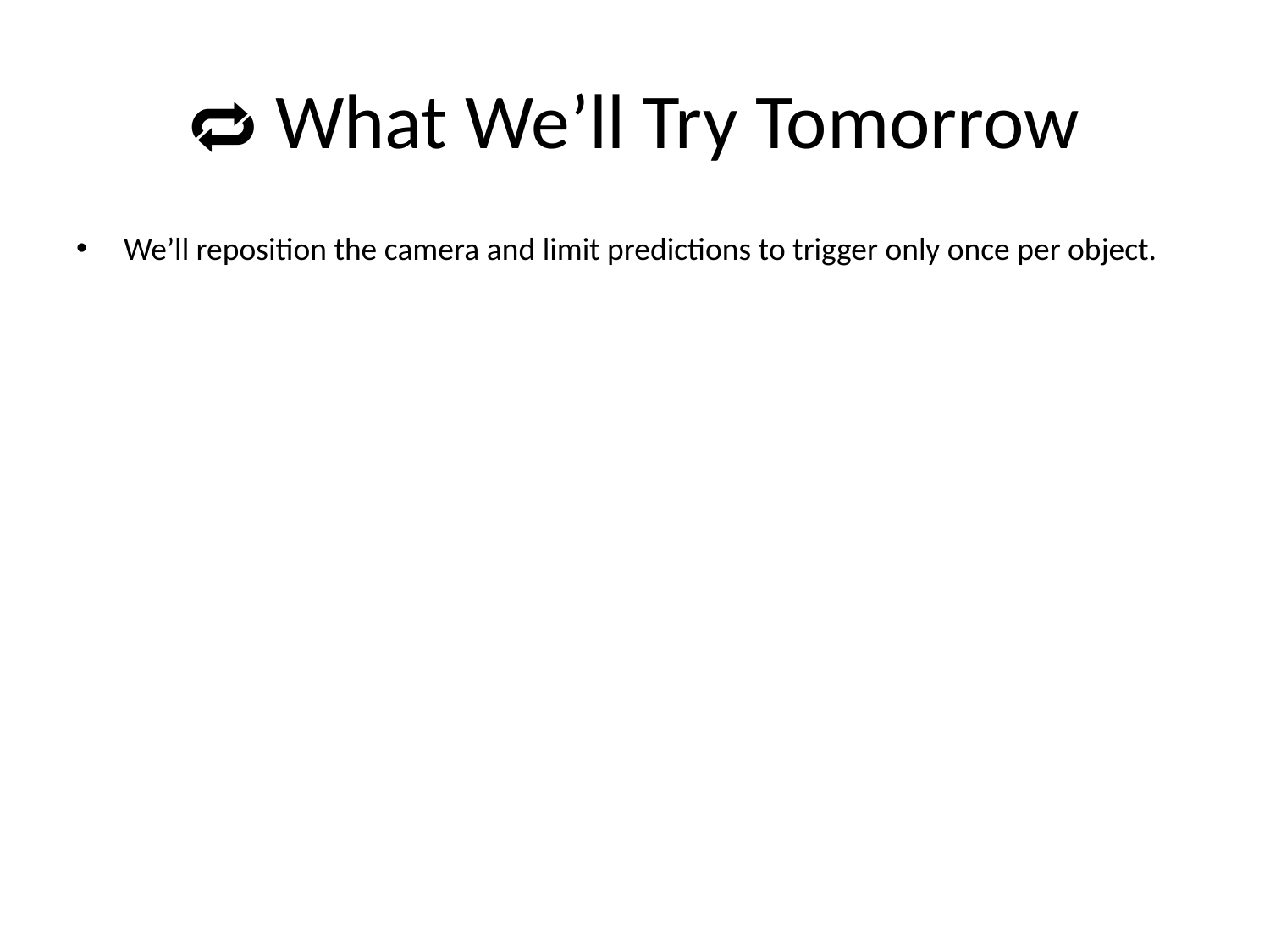

# 🔁 What We’ll Try Tomorrow
We’ll reposition the camera and limit predictions to trigger only once per object.